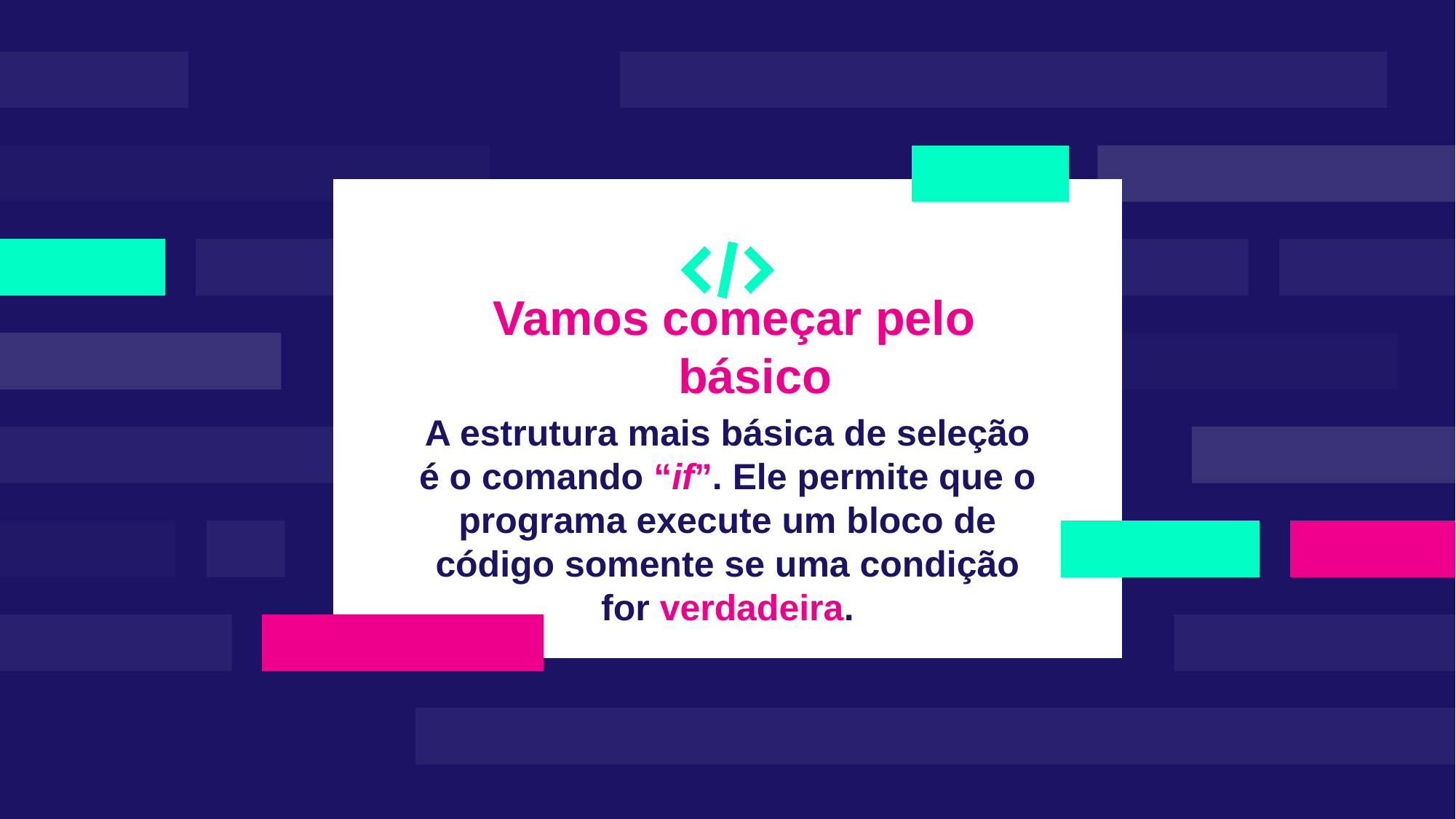

Vamos começar pelo básico
# A estrutura mais básica de seleção é o comando “if”. Ele permite que o programa execute um bloco de código somente se uma condição for verdadeira.